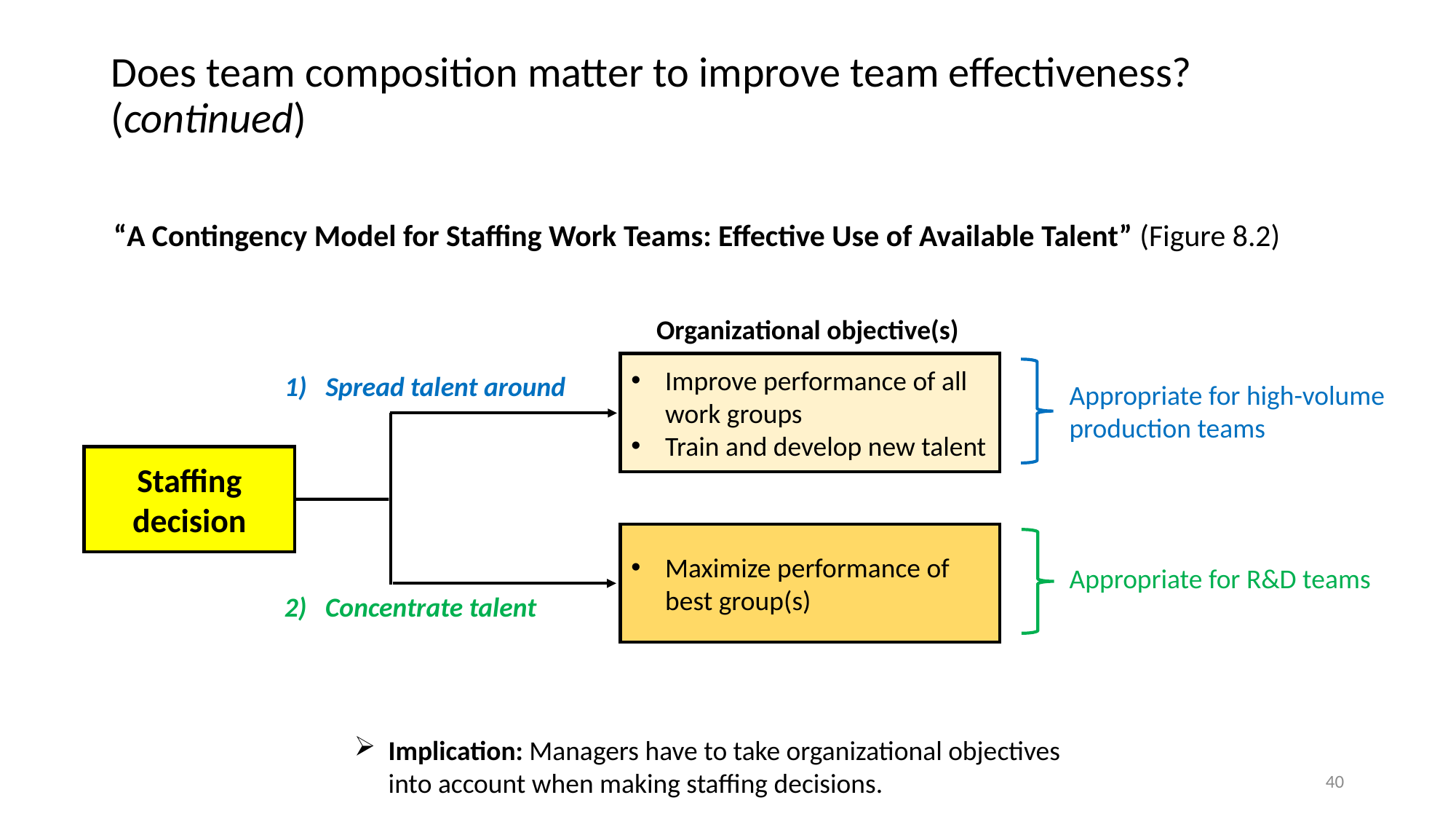

# Does team composition matter to improve team effectiveness? (continued)
“A Contingency Model for Staffing Work Teams: Effective Use of Available Talent” (Figure 8.2)
Organizational objective(s)
Improve performance of all work groups
Train and develop new talent

Spread talent around
Appropriate for high-volume production teams
Staffing decision
Maximize performance of best group(s)

Appropriate for R&D teams
Concentrate talent
Implication: Managers have to take organizational objectives into account when making staffing decisions.
40